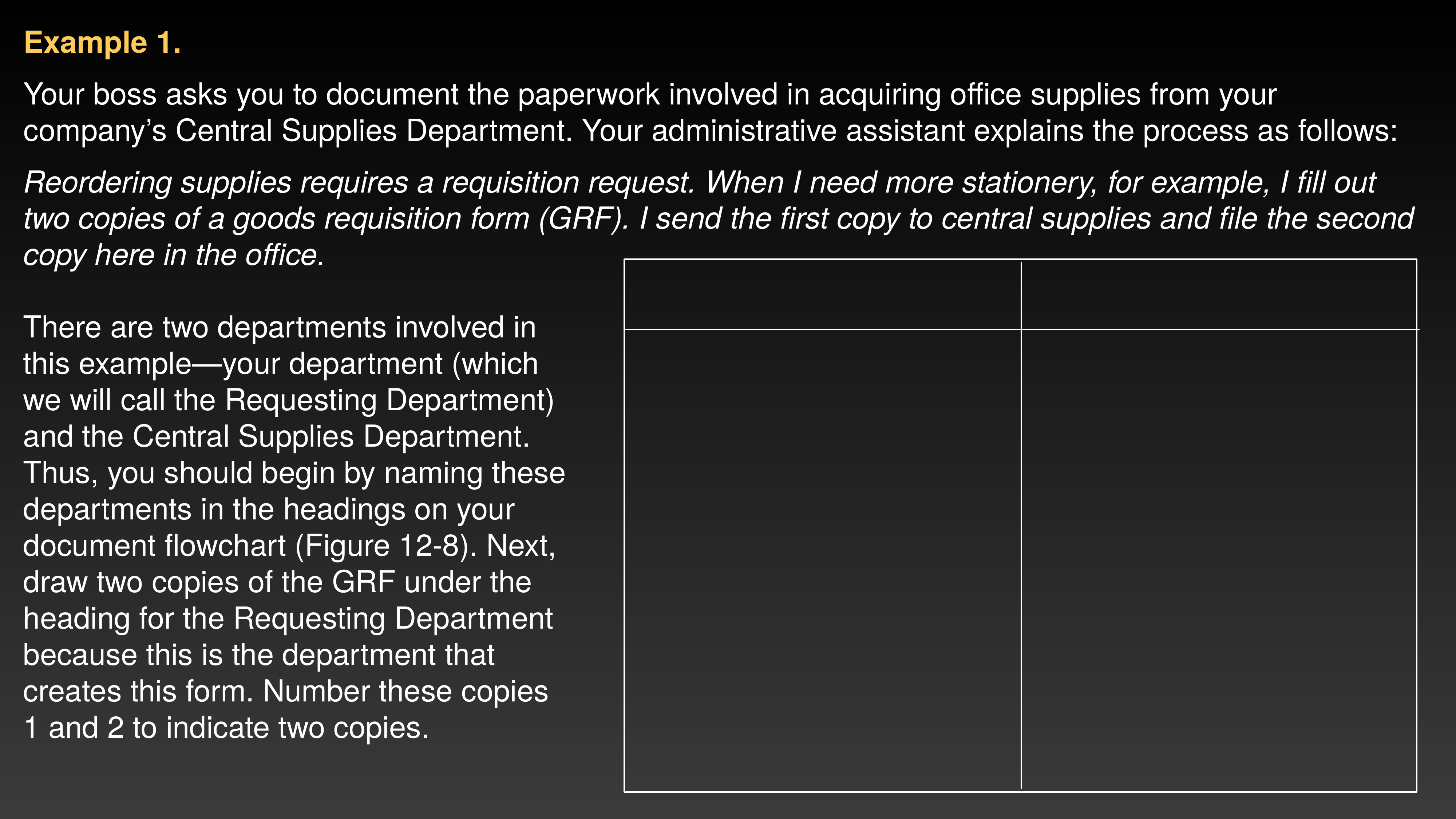

Example 1.
Your boss asks you to document the paperwork involved in acquiring office supplies from your company’s Central Supplies Department. Your administrative assistant explains the process as follows:
Reordering supplies requires a requisition request. When I need more stationery, for example, I fill out two copies of a goods requisition form (GRF). I send the first copy to central supplies and file the second copy here in the office.

There are two departments involved in this example—your department (which we will call the Requesting Department) and the Central Supplies Department. Thus, you should begin by naming these departments in the headings on your document flowchart (Figure 12-8). Next, draw two copies of the GRF under the heading for the Requesting Department because this is the department that creates this form. Number these copies 1 and 2 to indicate two copies.